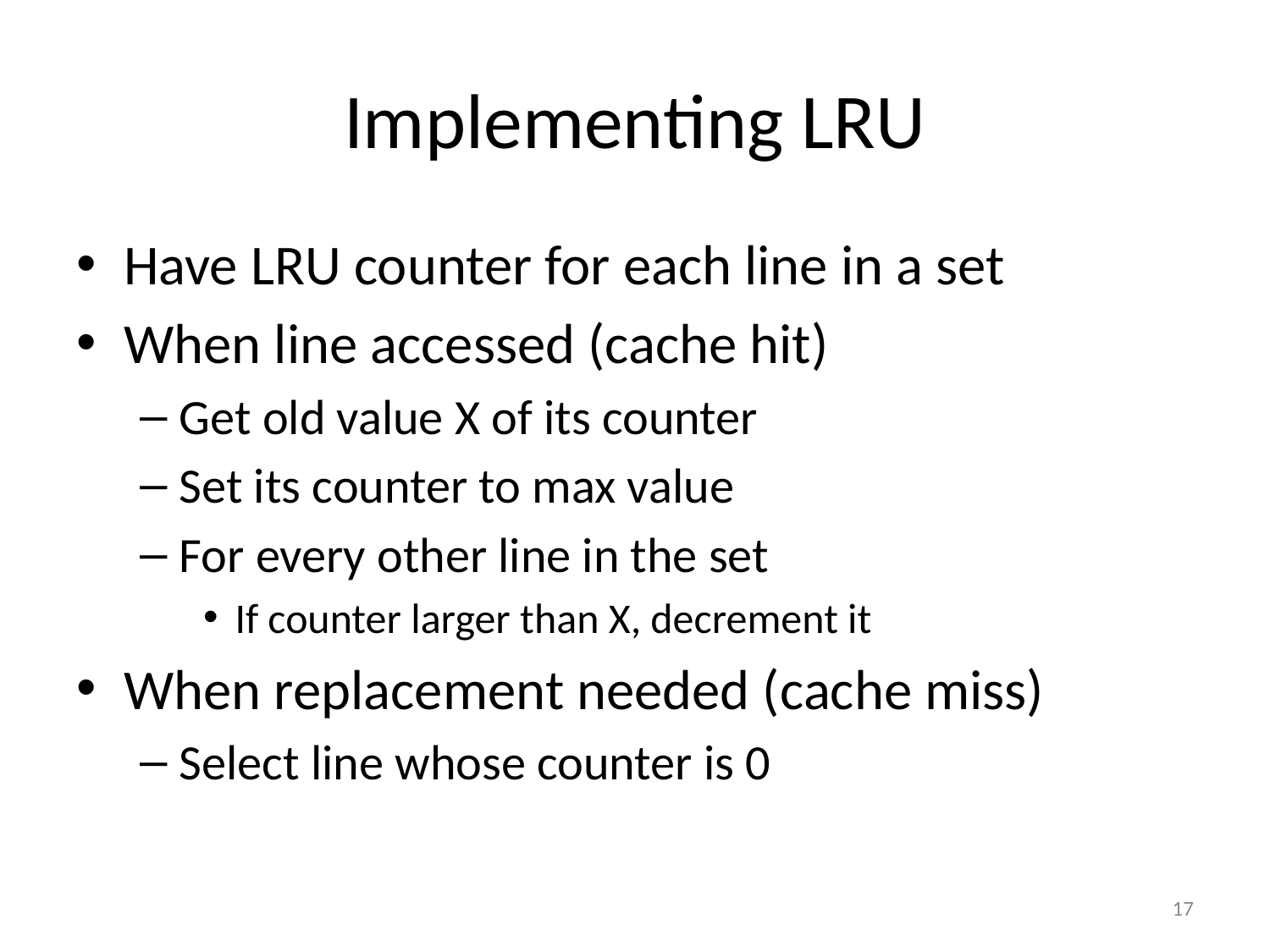

# Implementing LRU
Have LRU counter for each line in a set
When line accessed (cache hit)
Get old value X of its counter
Set its counter to max value
For every other line in the set
If counter larger than X, decrement it
When replacement needed (cache miss)
Select line whose counter is 0
17